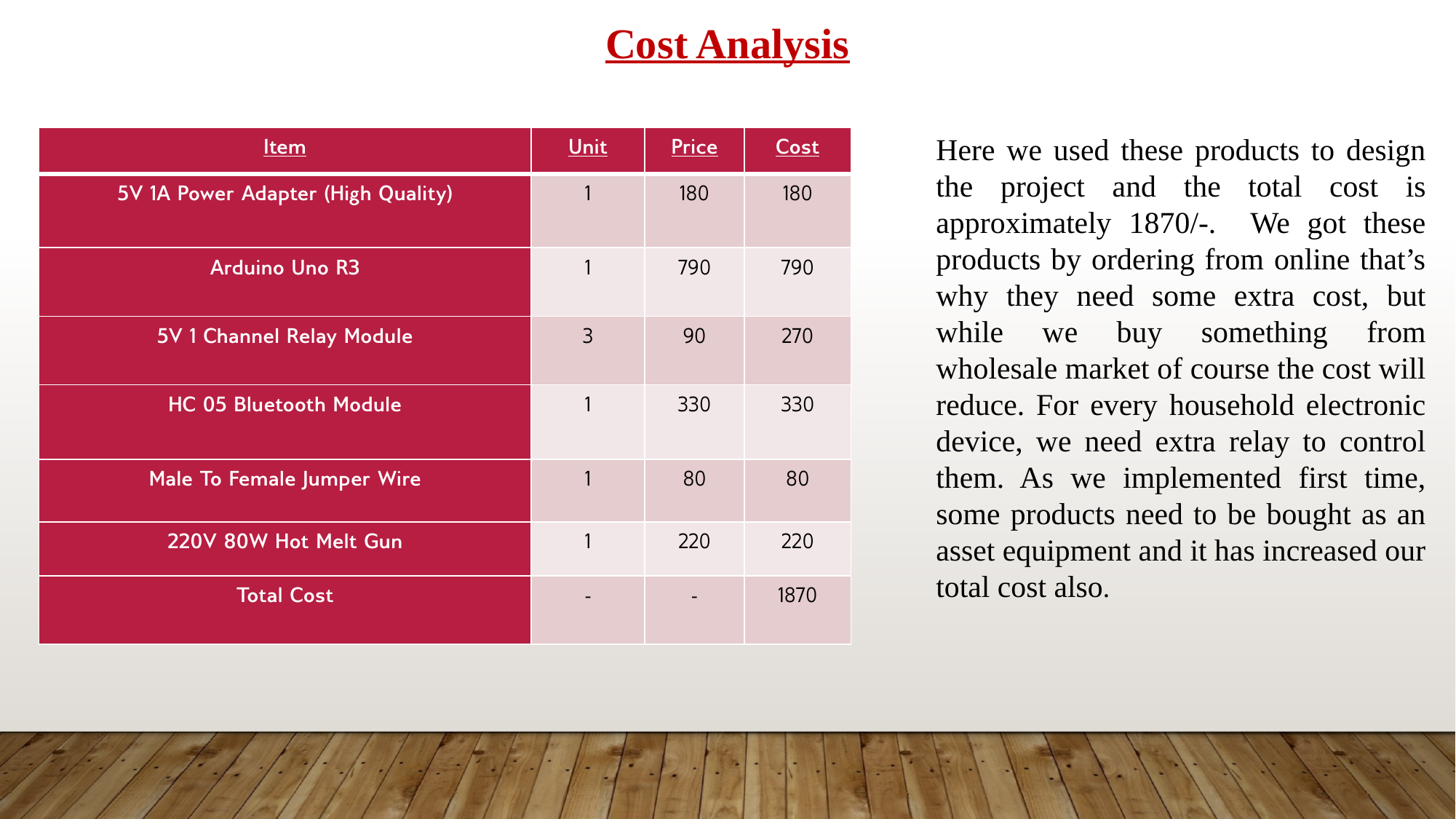

Cost Analysis

Here we used these products to design the project and the total cost is approximately 1870/-.  We got these products by ordering from online that’s why they need some extra cost, but while we buy something from wholesale market of course the cost will reduce. For every household electronic device, we need extra relay to control them. As we implemented first time, some products need to be bought as an asset equipment and it has increased our total cost also.

| Item | Unit | Price | Cost |
| --- | --- | --- | --- |
| 5V 1A Power Adapter (High Quality) | 1 | 180 | 180 |
| Arduino Uno R3 | 1 | 790 | 790 |
| 5V 1 Channel Relay Module | 3 | 90 | 270 |
| HC 05 Bluetooth Module | 1 | 330 | 330 |
| Male To Female Jumper Wire | 1 | 80 | 80 |
| 220V 80W Hot Melt Gun | 1 | 220 | 220 |
| Total Cost | - | - | 1870 |